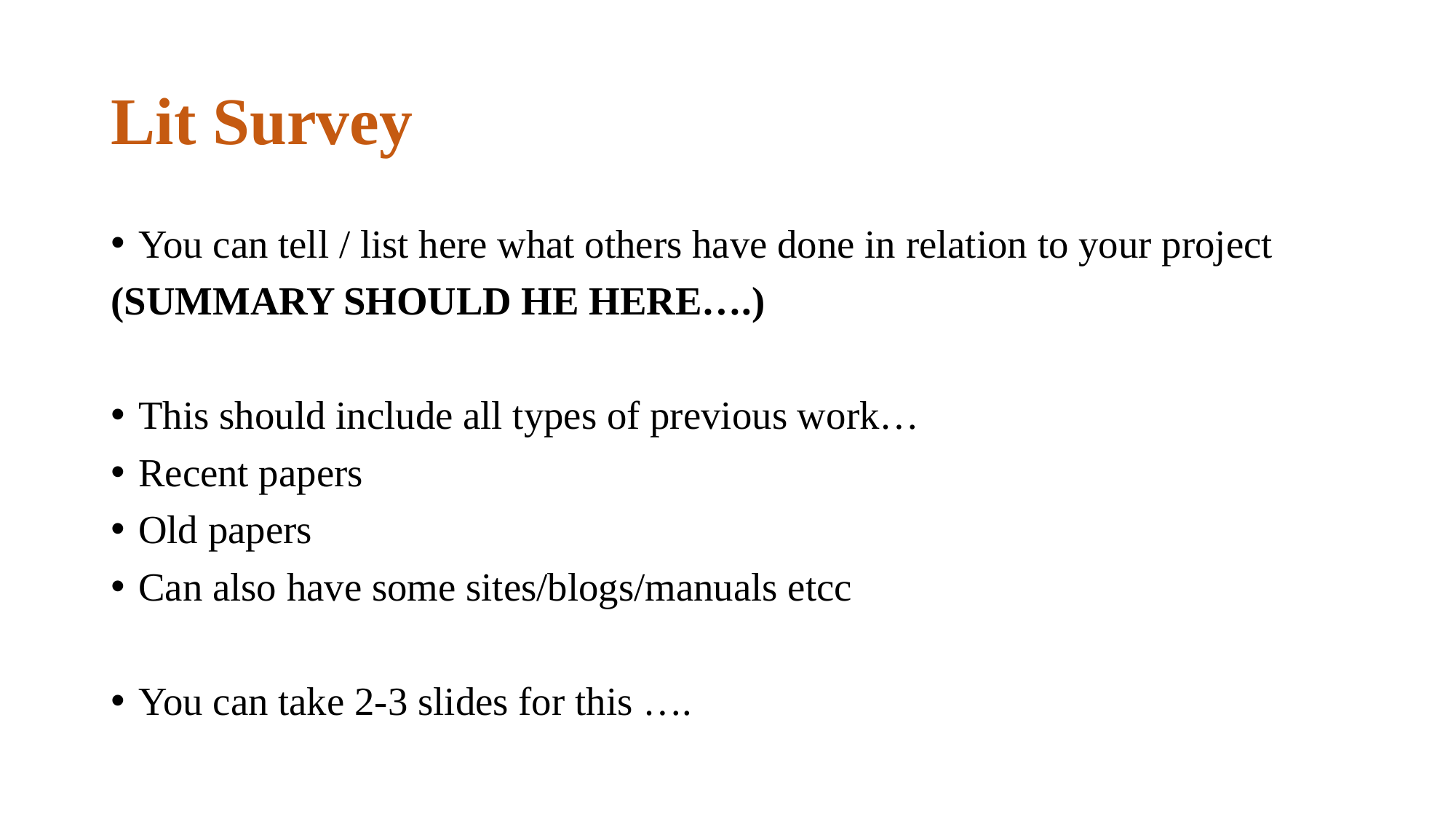

# Lit Survey
You can tell / list here what others have done in relation to your project
(SUMMARY SHOULD HE HERE….)

This should include all types of previous work…
Recent papers
Old papers
Can also have some sites/blogs/manuals etcc

You can take 2-3 slides for this ….